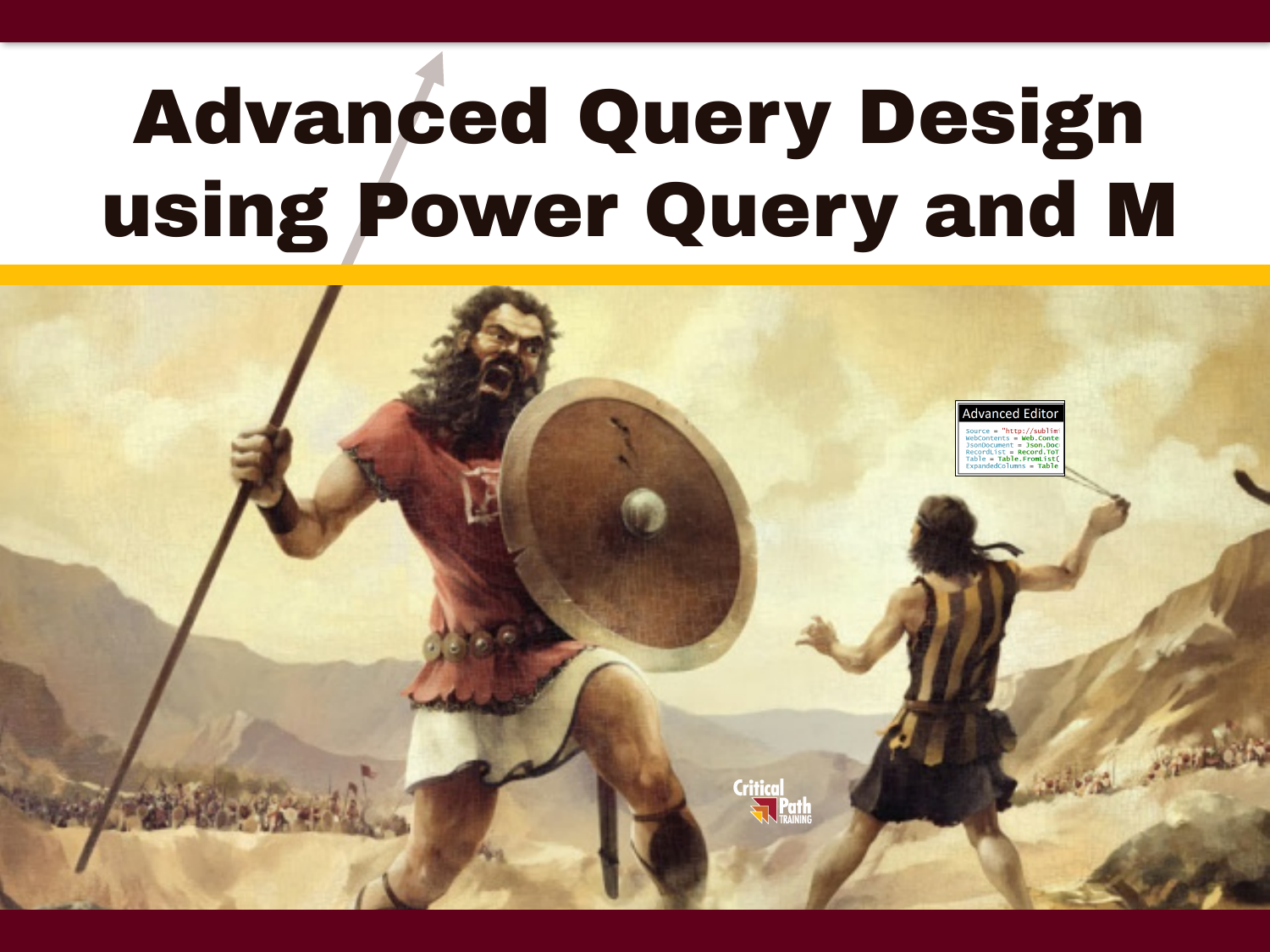

# Advanced Query Design using Power Query and M